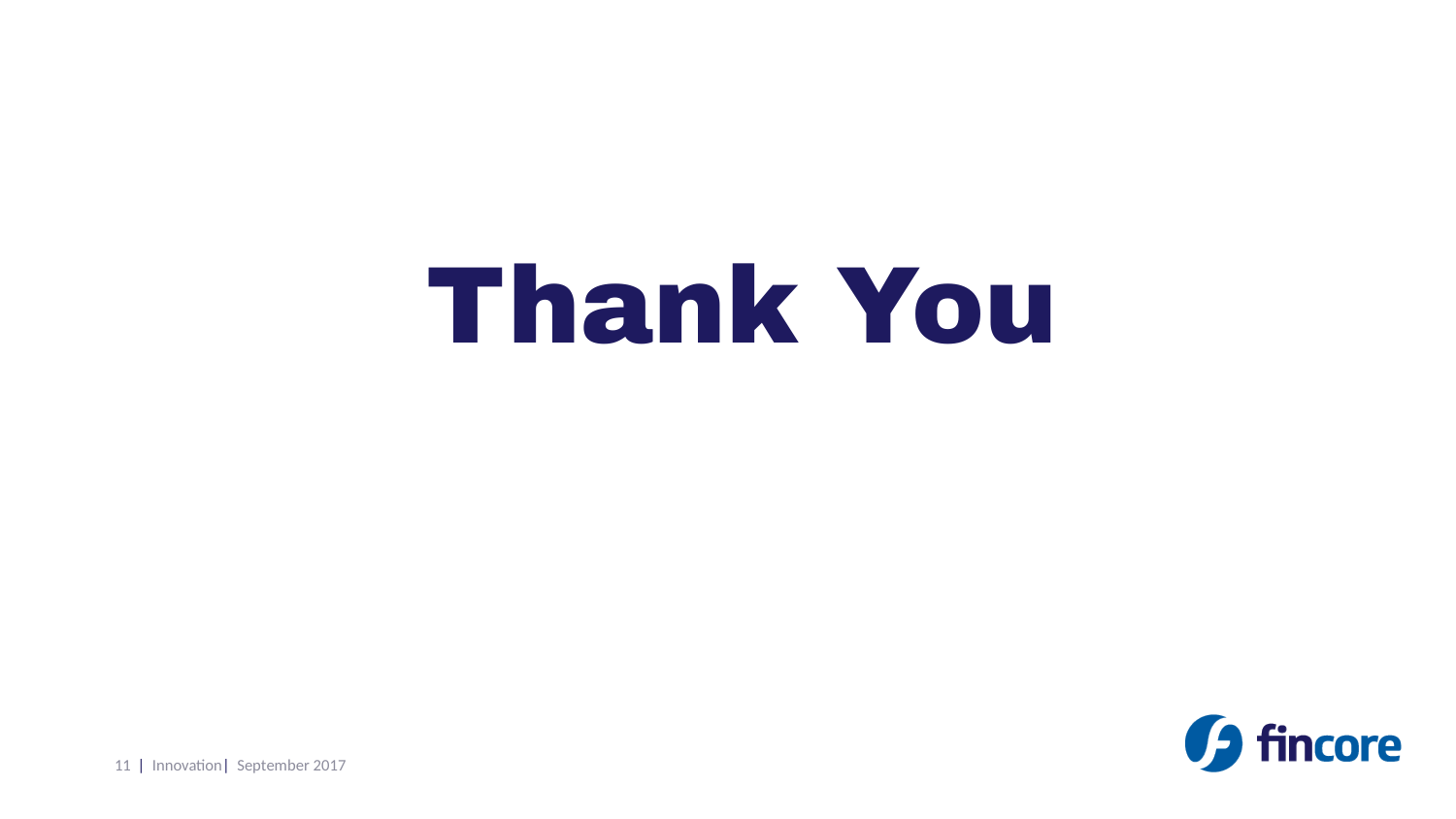

Thank You
11
|  Innovation|  September 2017